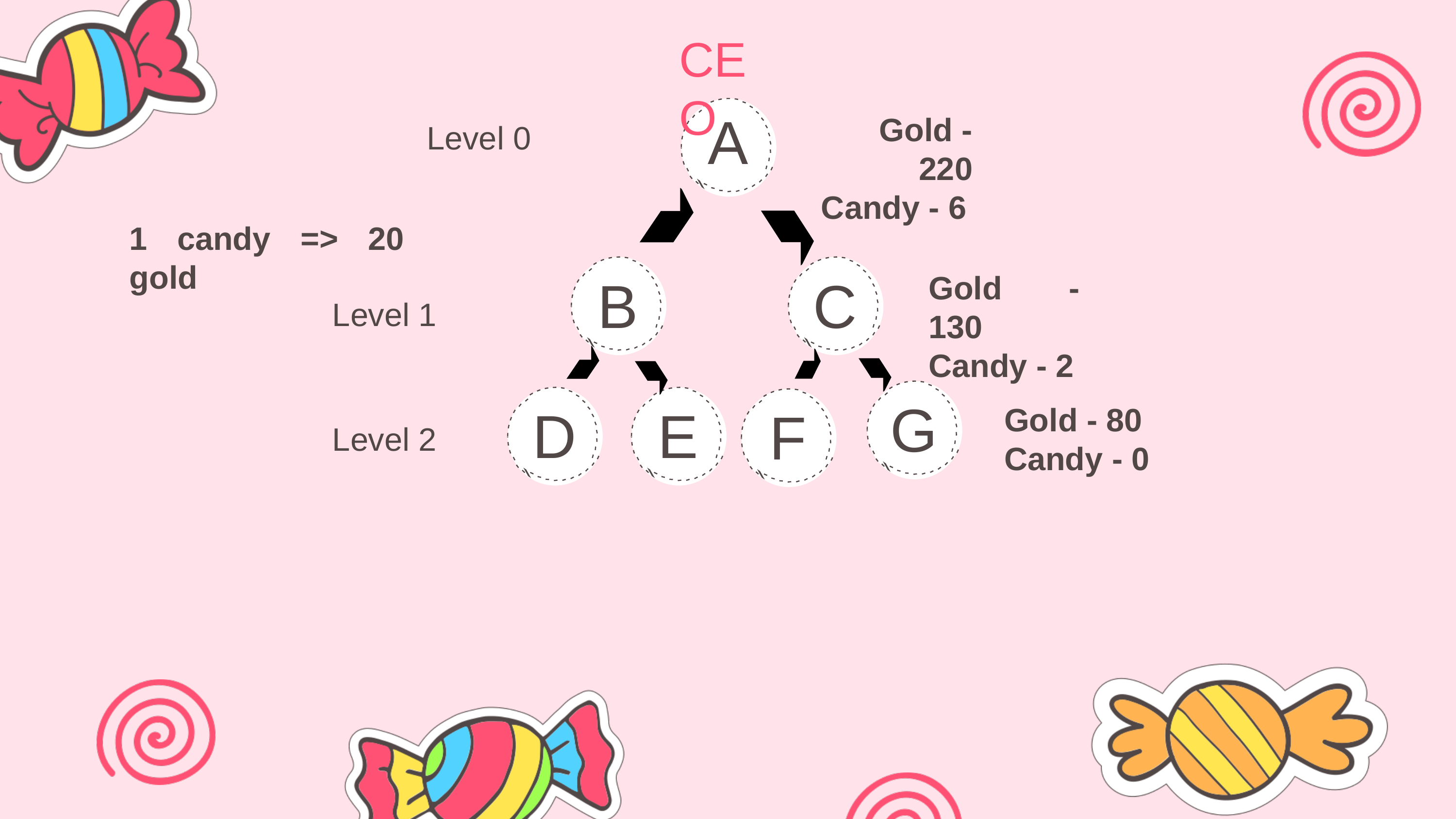

CEO

A
Gold - 220
Candy - 6
Level 0

1 candy => 20 gold

B

C
Gold - 130
Candy - 2
Level 1

G

D

E

F
Gold - 80
Candy - 0
Level 2